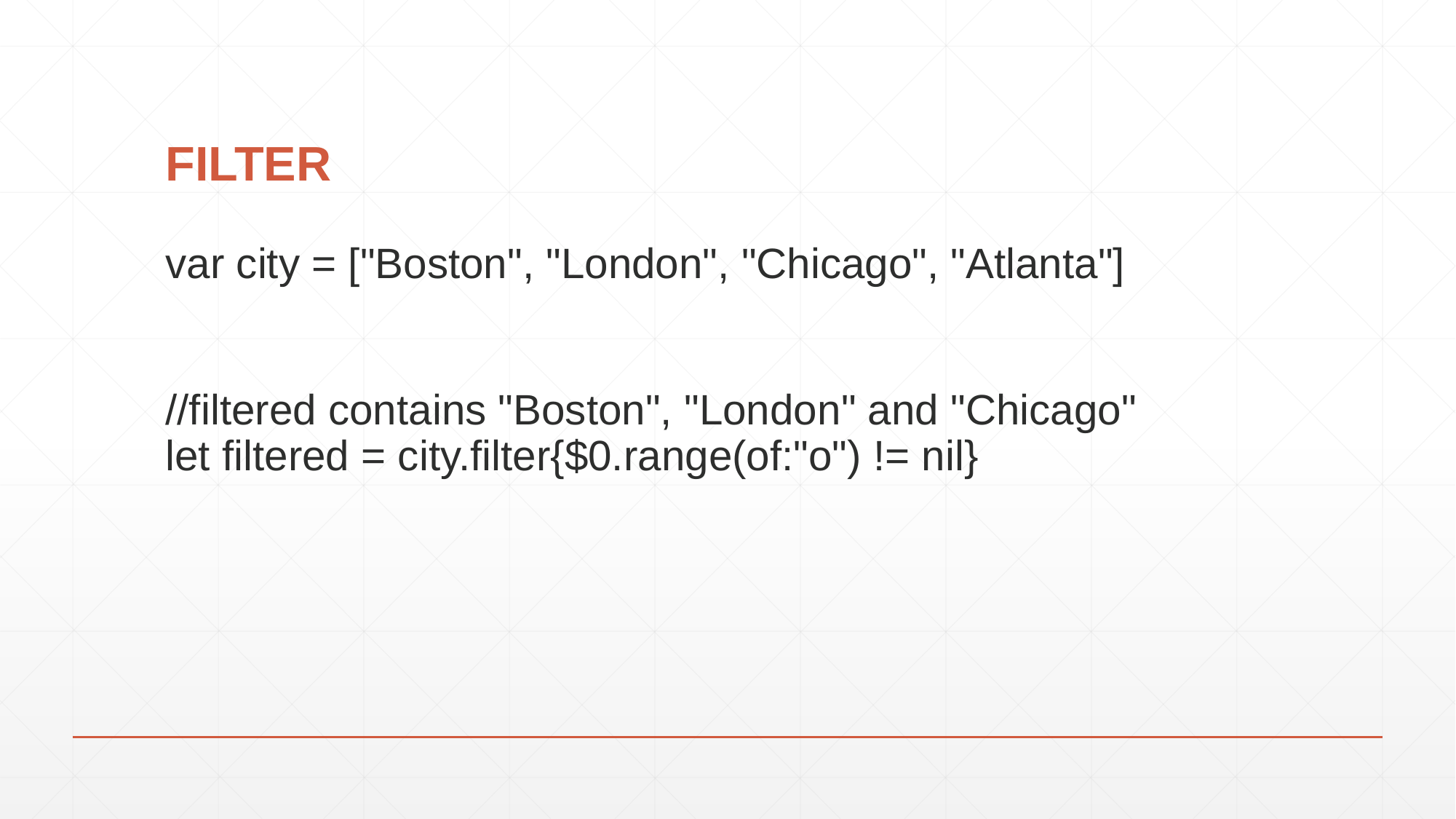

# FILTER
var city = ["Boston", "London", "Chicago", "Atlanta"]

//filtered contains "Boston", "London" and "Chicago"
let filtered = city.filter{$0.range(of:"o") != nil}